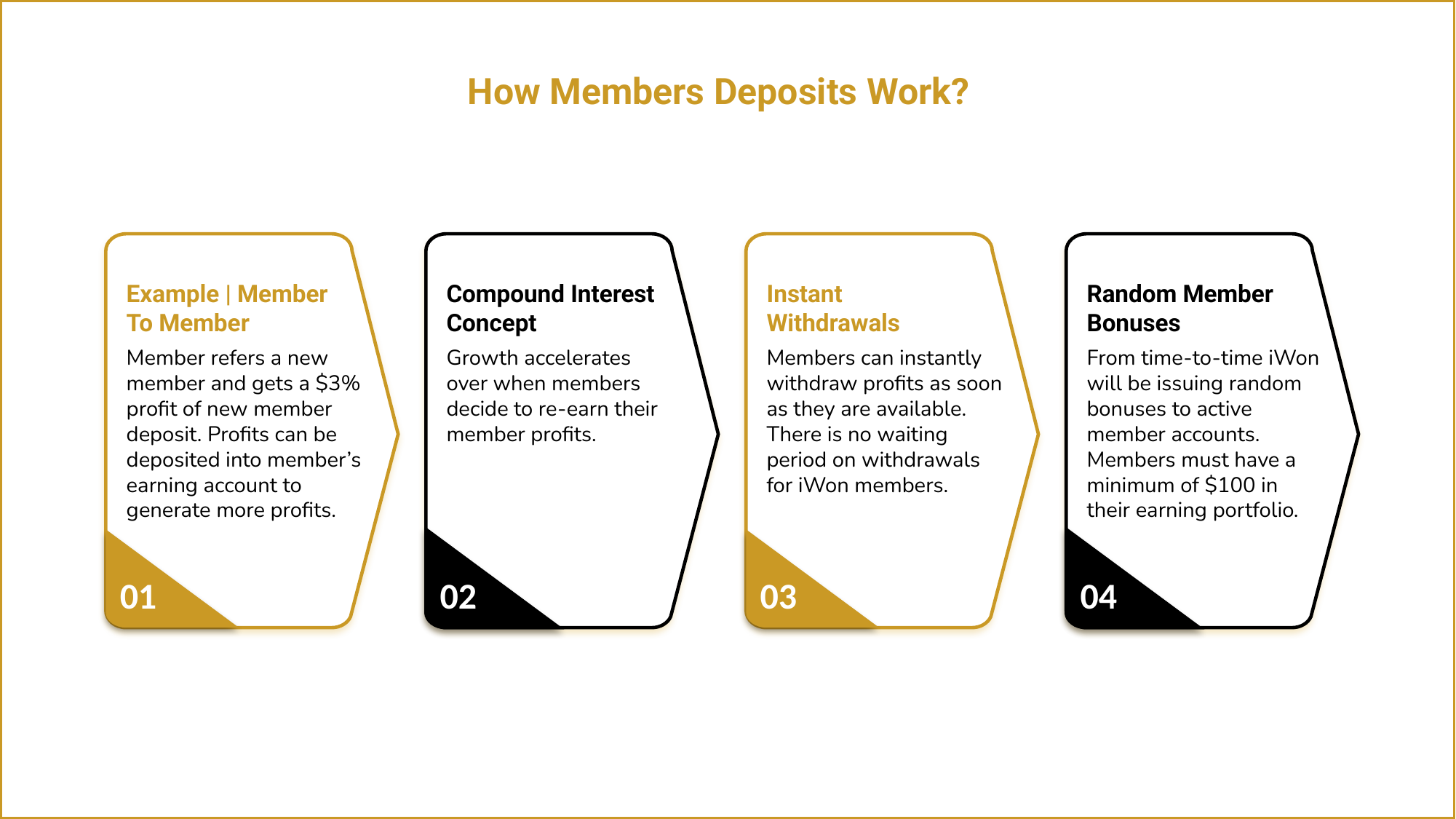

How Members Deposits Work?

01
Example | Member To Member
Member refers a new member and gets a $3% profit of new member deposit. Profits can be deposited into member’s earning account to generate more profits.

02
Compound Interest Concept
Growth accelerates over when members decide to re-earn their member profits.

03
Instant Withdrawals
Members can instantly withdraw profits as soon as they are available. There is no waiting period on withdrawals for iWon members.

04
Random Member Bonuses
From time-to-time iWon will be issuing random bonuses to active member accounts. Members must have a minimum of $100 in their earning portfolio.